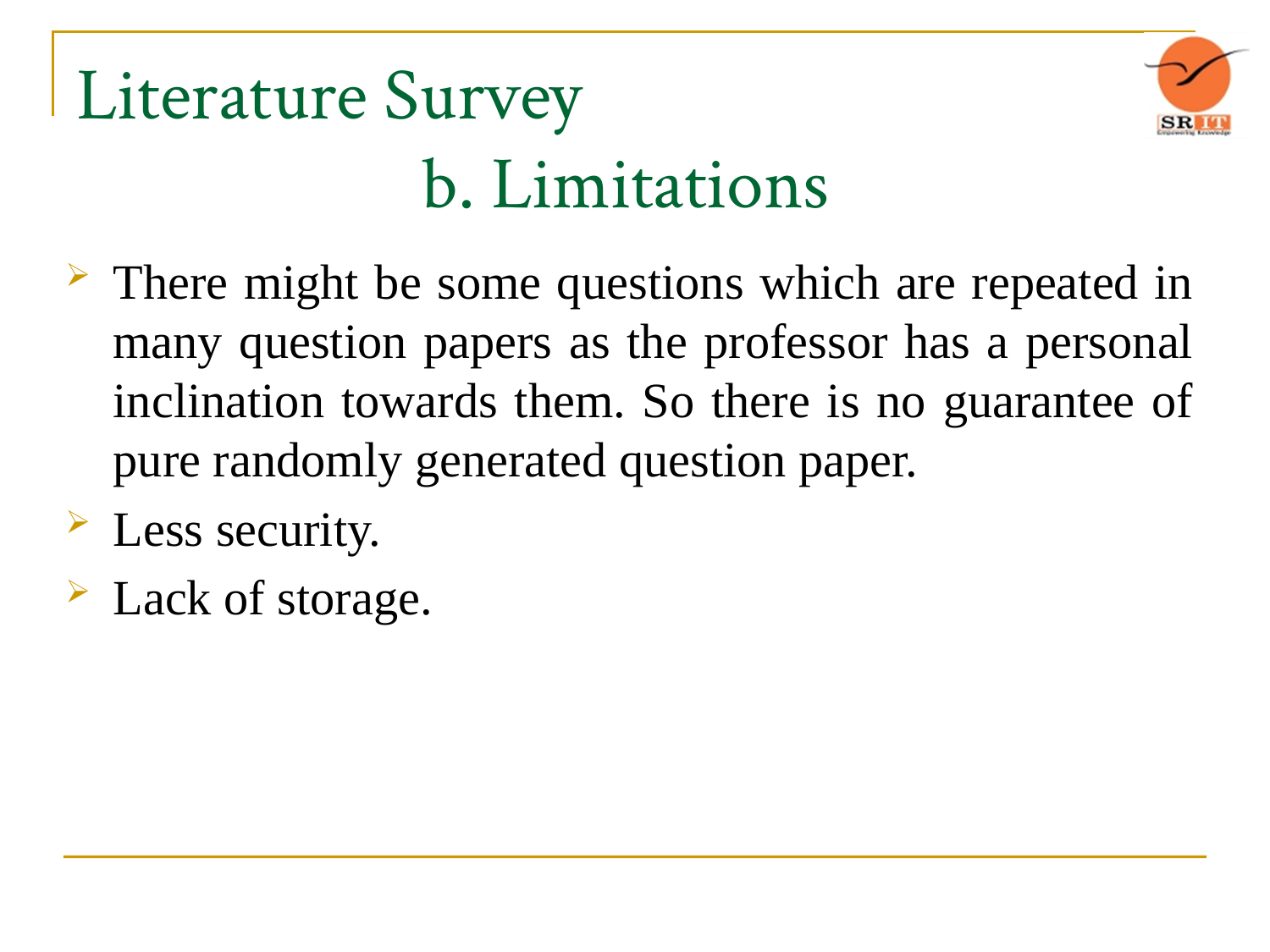

# Literature Survey b. Limitations
There might be some questions which are repeated in many question papers as the professor has a personal inclination towards them. So there is no guarantee of pure randomly generated question paper.
Less security.
Lack of storage.